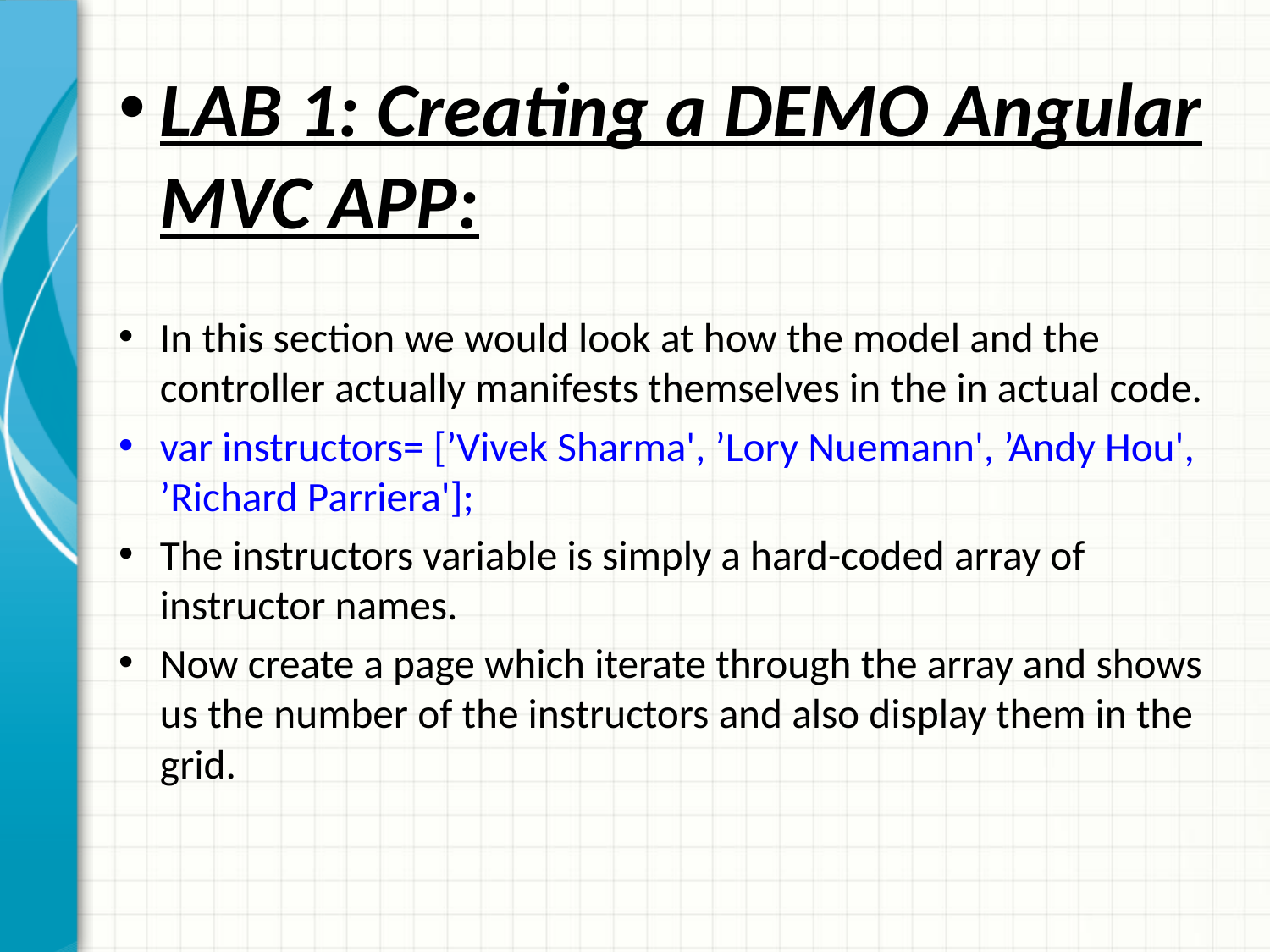

LAB 1: Creating a DEMO Angular MVC APP:

In this section we would look at how the model and the controller actually manifests themselves in the in actual code.
var instructors= [’Vivek Sharma', ’Lory Nuemann', ’Andy Hou', ’Richard Parriera'];
The instructors variable is simply a hard-coded array of instructor names.
Now create a page which iterate through the array and shows us the number of the instructors and also display them in the grid.